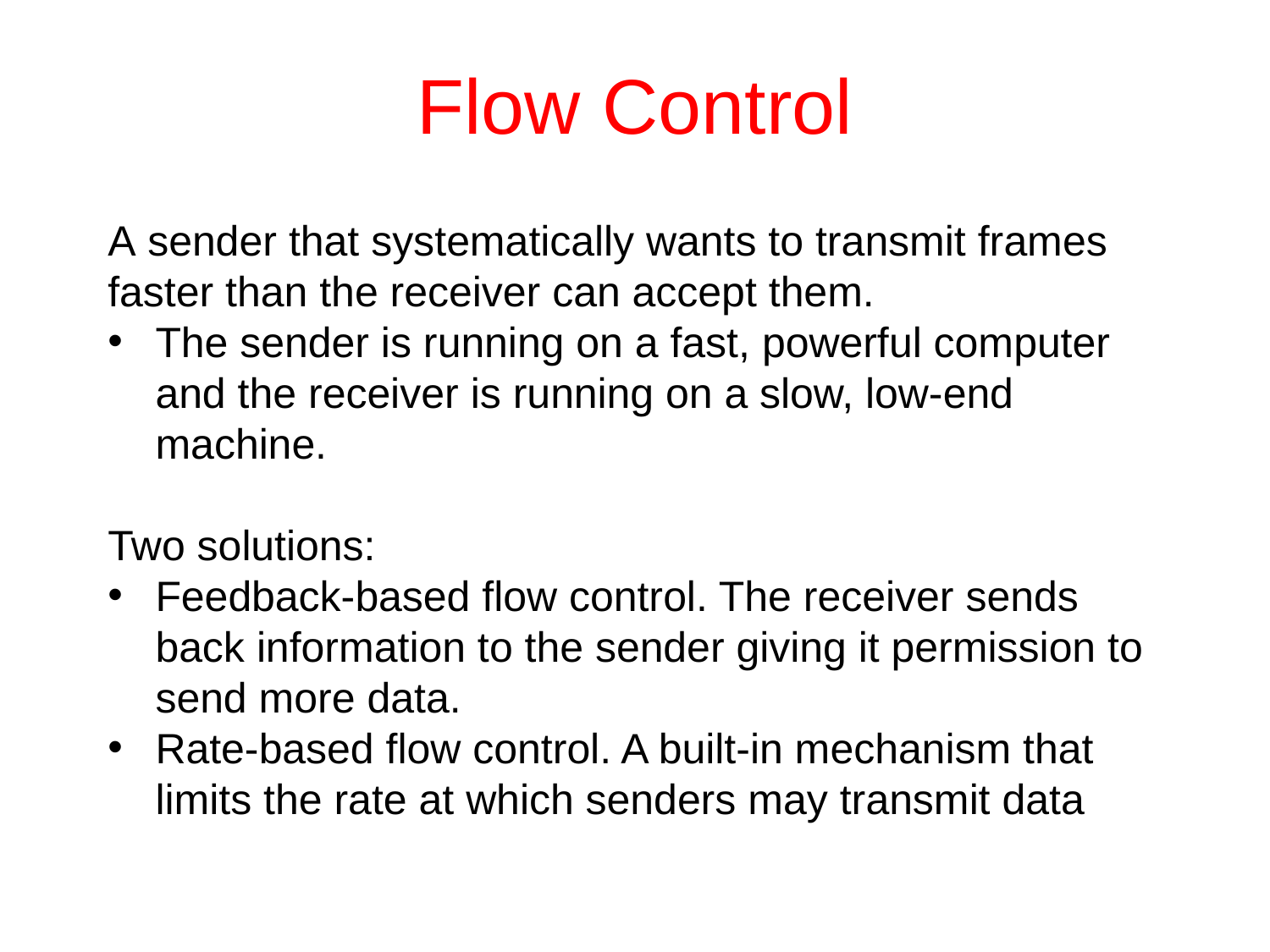

# Flow Control
A sender that systematically wants to transmit frames faster than the receiver can accept them.
The sender is running on a fast, powerful computer and the receiver is running on a slow, low-end machine.

Two solutions:
Feedback-based flow control. The receiver sends back information to the sender giving it permission to send more data.
Rate-based flow control. A built-in mechanism that limits the rate at which senders may transmit data